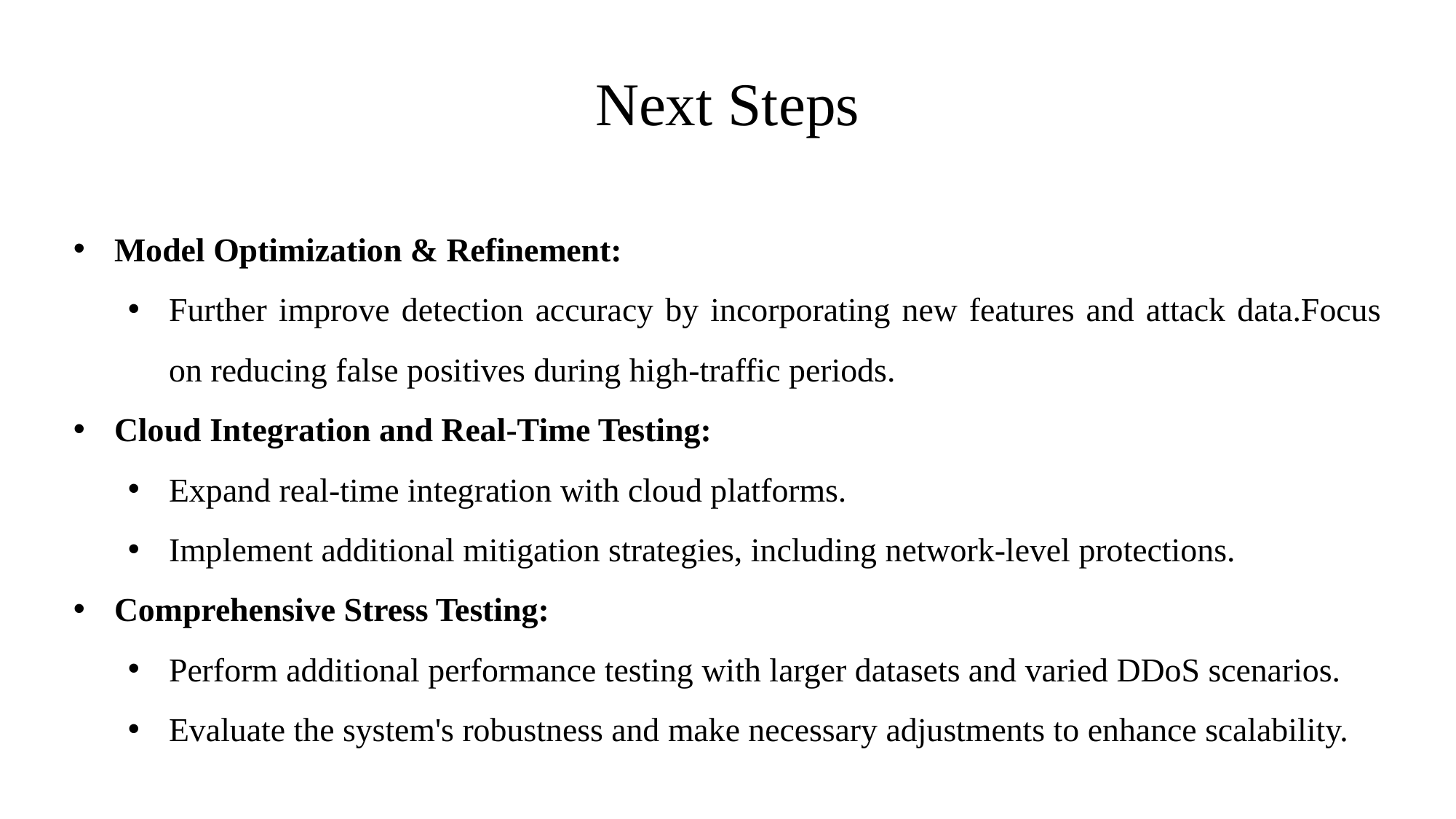

# Next Steps
Model Optimization & Refinement:
Further improve detection accuracy by incorporating new features and attack data.Focus on reducing false positives during high-traffic periods.
Cloud Integration and Real-Time Testing:
Expand real-time integration with cloud platforms.
Implement additional mitigation strategies, including network-level protections.
Comprehensive Stress Testing:
Perform additional performance testing with larger datasets and varied DDoS scenarios.
Evaluate the system's robustness and make necessary adjustments to enhance scalability.